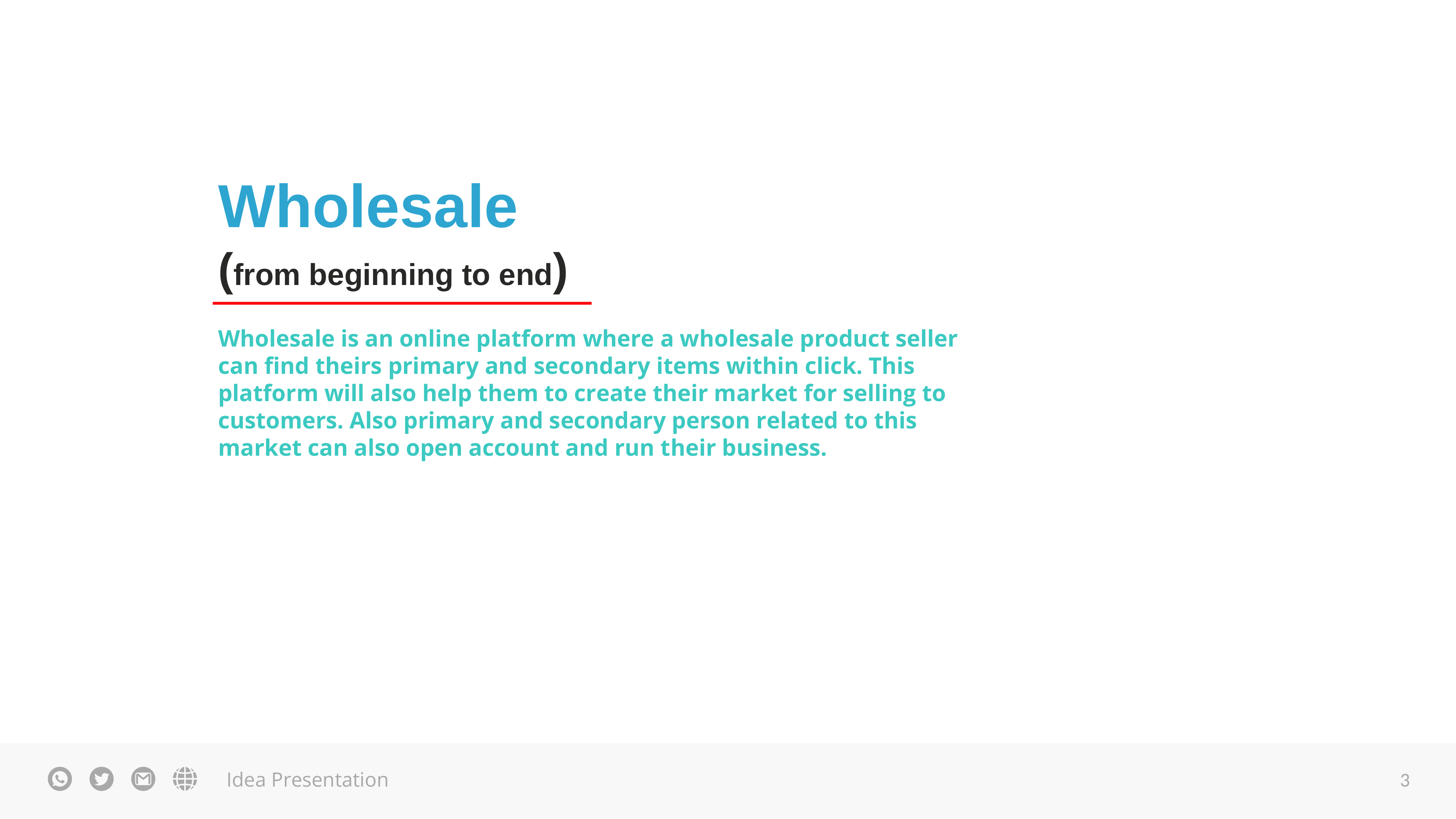

Wholesale
(from beginning to end)

Wholesale is an online platform where a wholesale product seller can find theirs primary and secondary items within click. This platform will also help them to create their market for selling to customers. Also primary and secondary person related to this market can also open account and run their business.
3